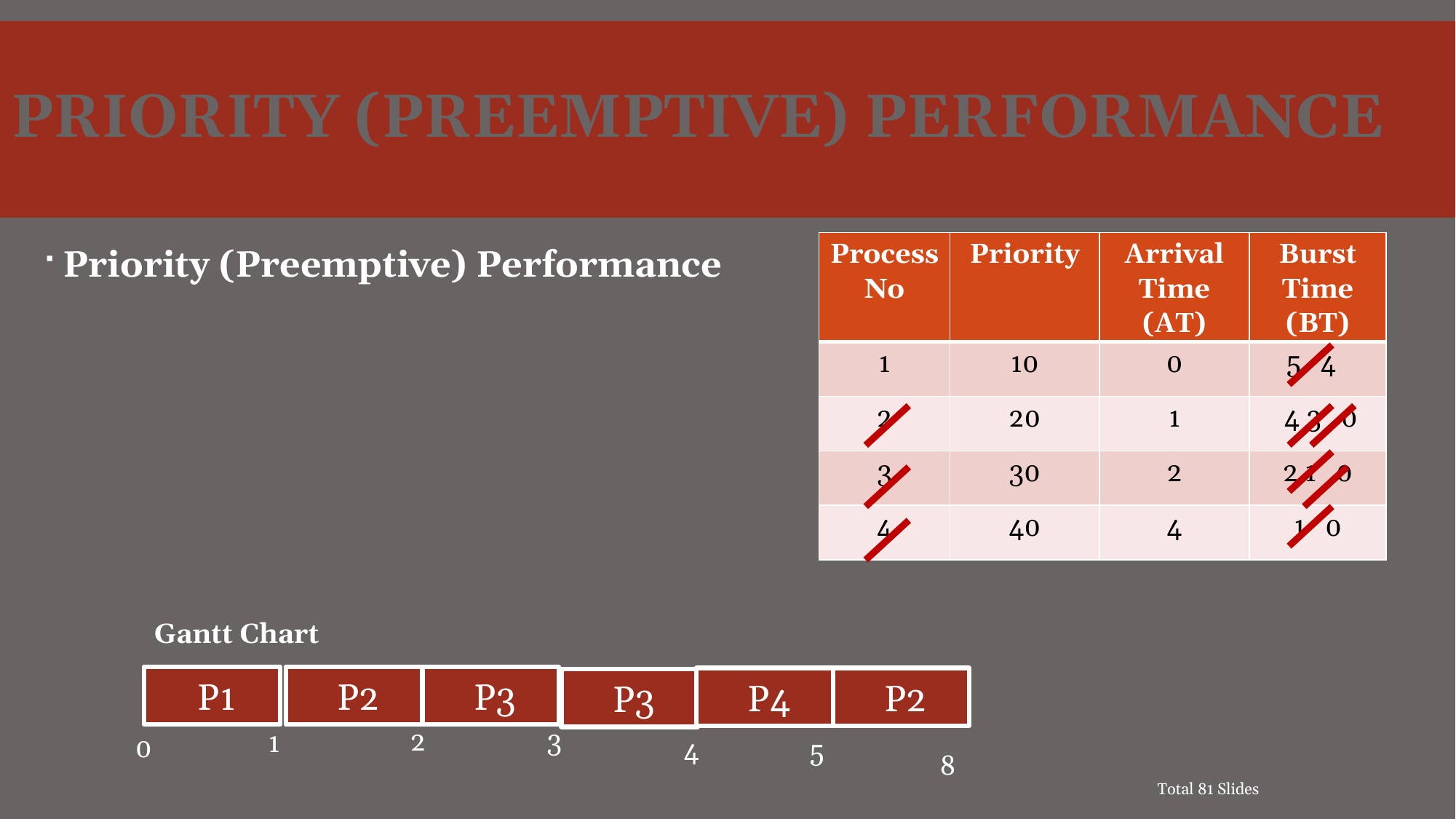

Priority (Preemptive) Performance
#
| Process No | Priority | Arrival Time (AT) | Burst Time (BT) |
| --- | --- | --- | --- |
| 1 | 10 | 0 | 5 4 |
| 2 | 20 | 1 | 4 3 0 |
| 3 | 30 | 2 | 2 1 0 |
| 4 | 40 | 4 | 1 0 |
Priority (Preemptive) Performance

Gantt Chart
 P3
 P1
1
0
 P2
 P4
 P2
 P3
3
2
4
5
8
Total 81 Slides
12